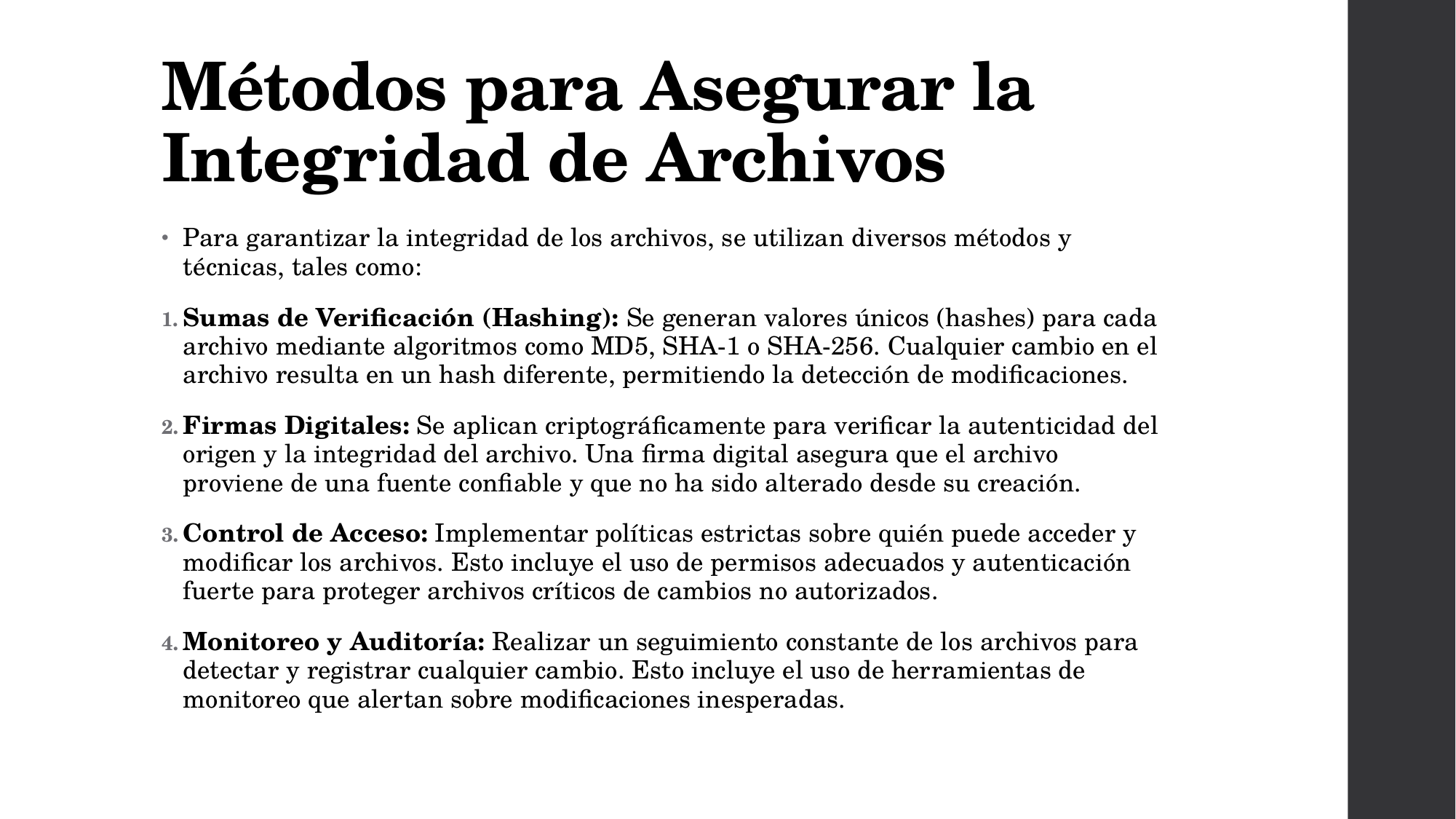

# Métodos para Asegurar la Integridad de Archivos
Para garantizar la integridad de los archivos, se utilizan diversos métodos y técnicas, tales como:
Sumas de Verificación (Hashing): Se generan valores únicos (hashes) para cada archivo mediante algoritmos como MD5, SHA-1 o SHA-256. Cualquier cambio en el archivo resulta en un hash diferente, permitiendo la detección de modificaciones.
Firmas Digitales: Se aplican criptográficamente para verificar la autenticidad del origen y la integridad del archivo. Una firma digital asegura que el archivo proviene de una fuente confiable y que no ha sido alterado desde su creación.
Control de Acceso: Implementar políticas estrictas sobre quién puede acceder y modificar los archivos. Esto incluye el uso de permisos adecuados y autenticación fuerte para proteger archivos críticos de cambios no autorizados.
Monitoreo y Auditoría: Realizar un seguimiento constante de los archivos para detectar y registrar cualquier cambio. Esto incluye el uso de herramientas de monitoreo que alertan sobre modificaciones inesperadas.